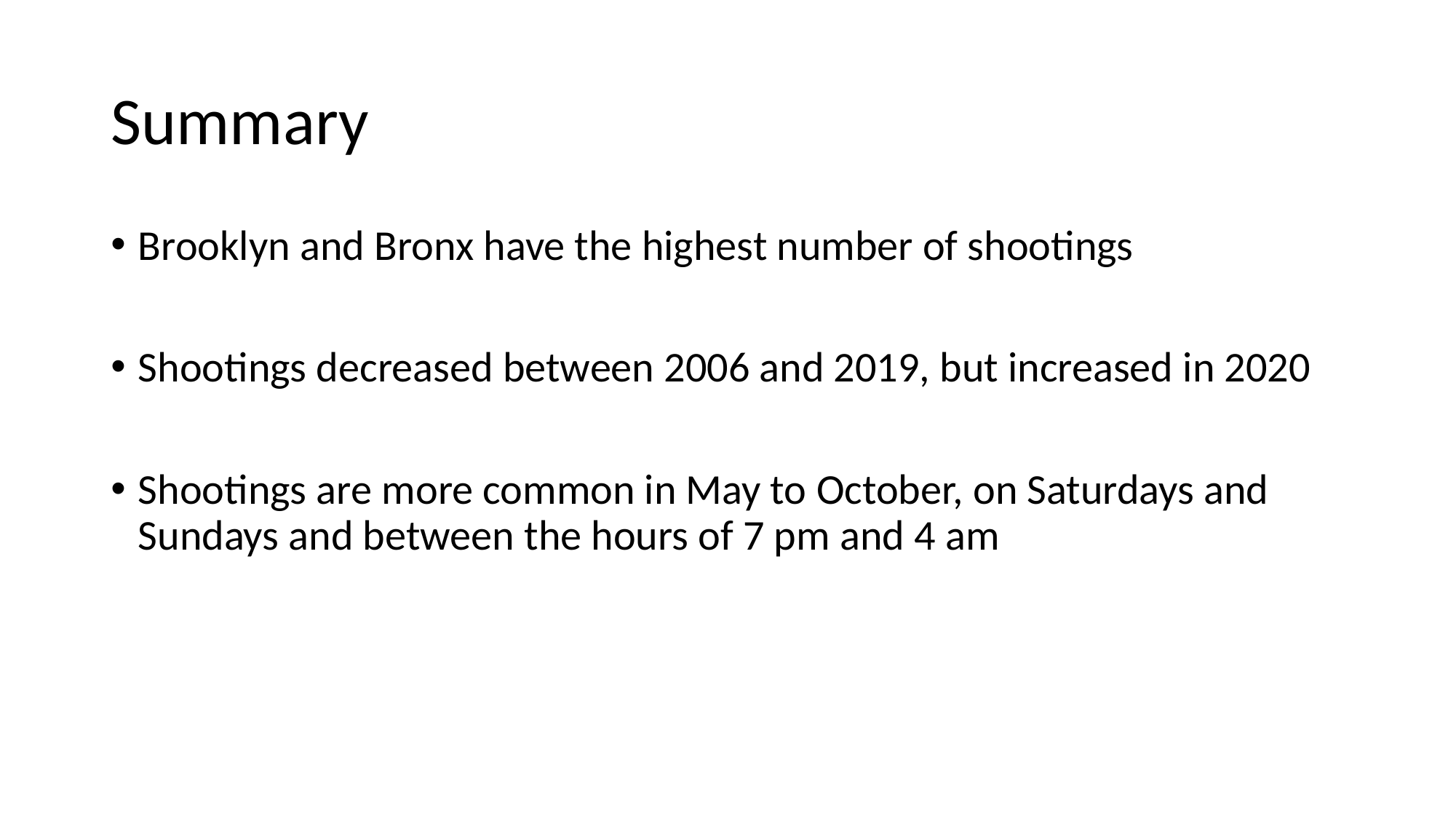

# Summary
Brooklyn and Bronx have the highest number of shootings

Shootings decreased between 2006 and 2019, but increased in 2020

Shootings are more common in May to October, on Saturdays and Sundays and between the hours of 7 pm and 4 am